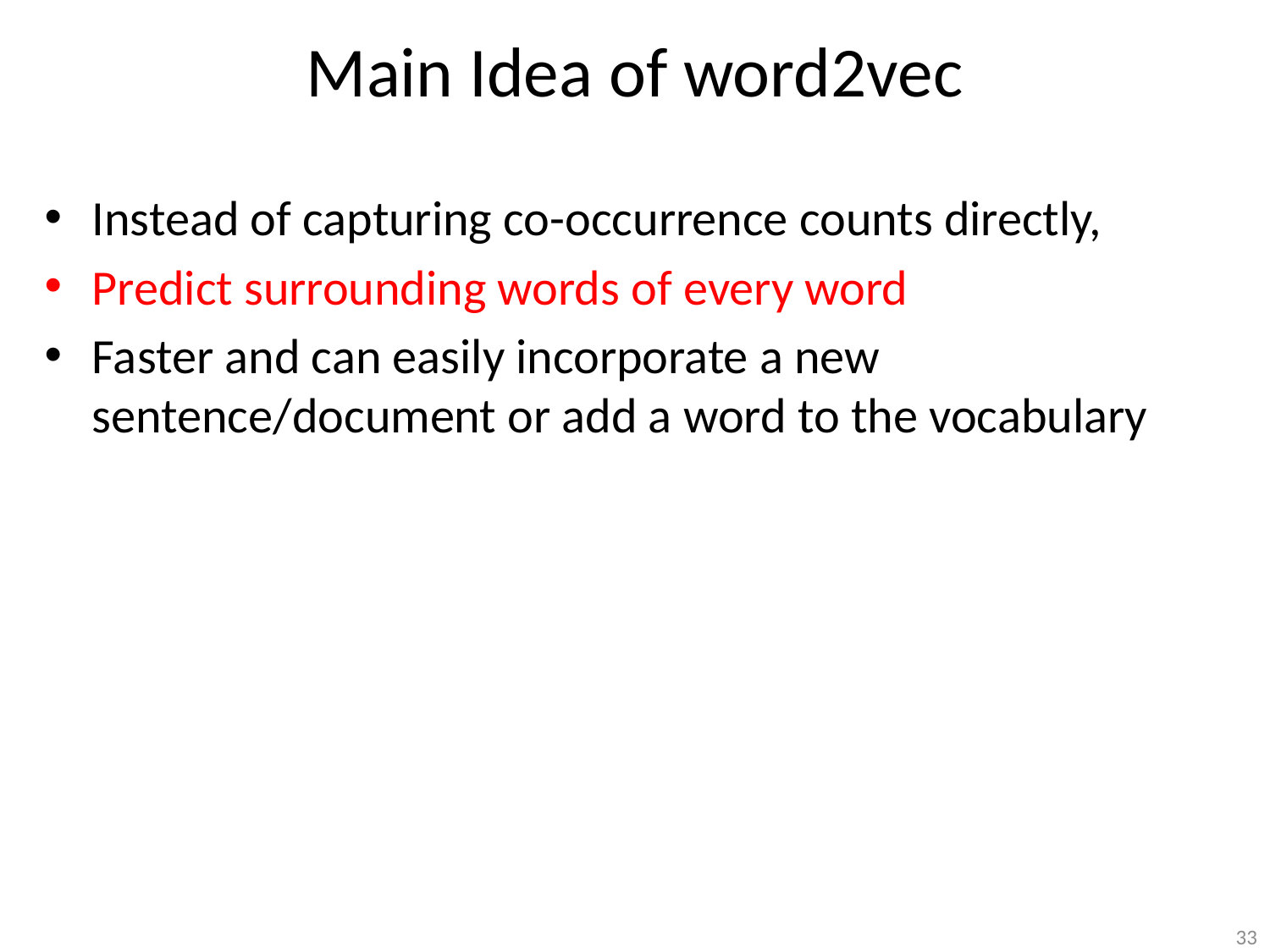

# Main Idea of word2vec
Instead of capturing co-occurrence counts directly,
Predict surrounding words of every word
Faster and can easily incorporate a new sentence/document or add a word to the vocabulary
33